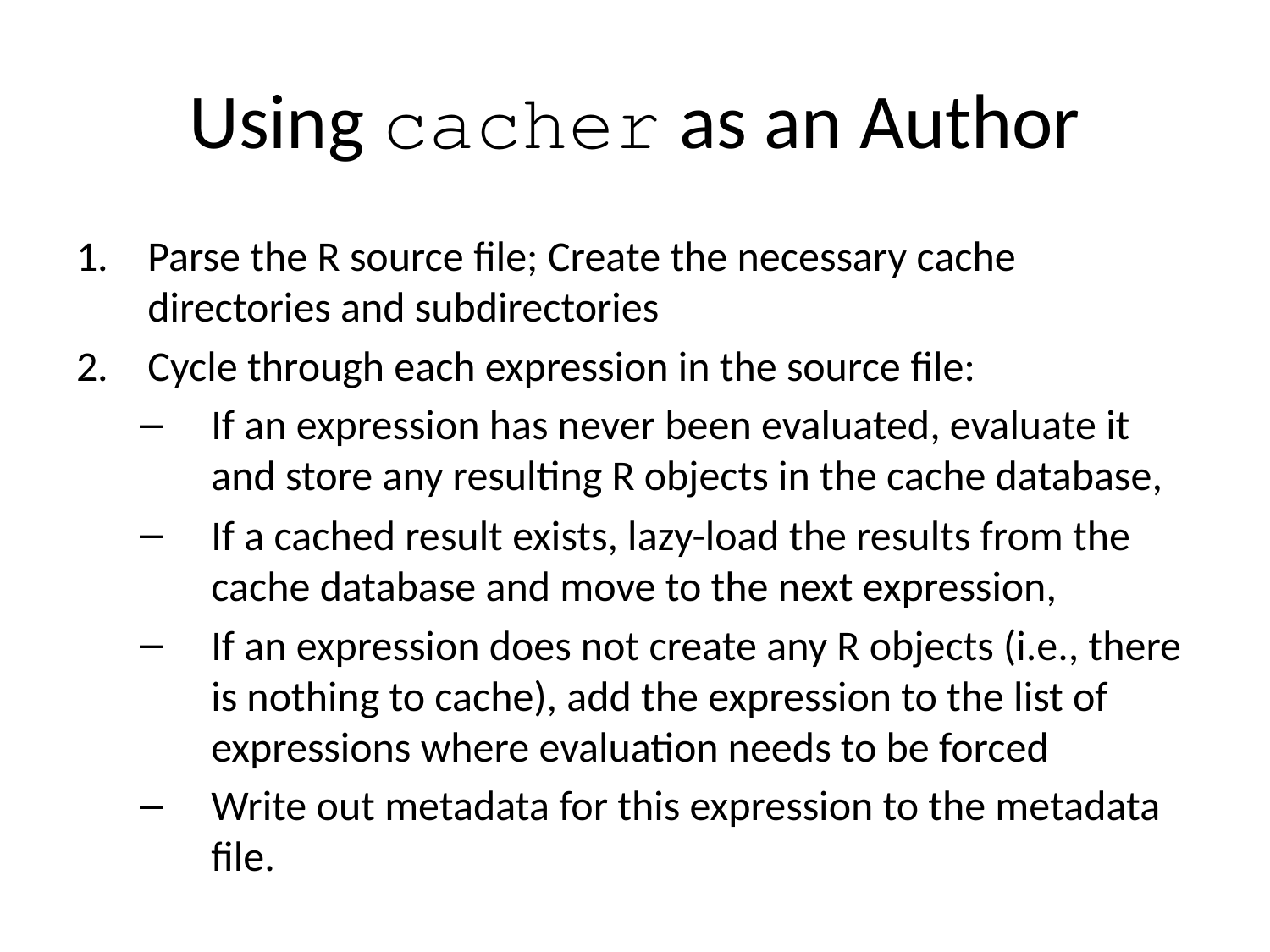

# Using cacher as an Author
Parse the R source ﬁle; Create the necessary cache directories and subdirectories
Cycle through each expression in the source ﬁle:
If an expression has never been evaluated, evaluate it and store any resulting R objects in the cache database,
If a cached result exists, lazy-load the results from the cache database and move to the next expression,
If an expression does not create any R objects (i.e., there is nothing to cache), add the expression to the list of expressions where evaluation needs to be forced
Write out metadata for this expression to the metadata ﬁle.